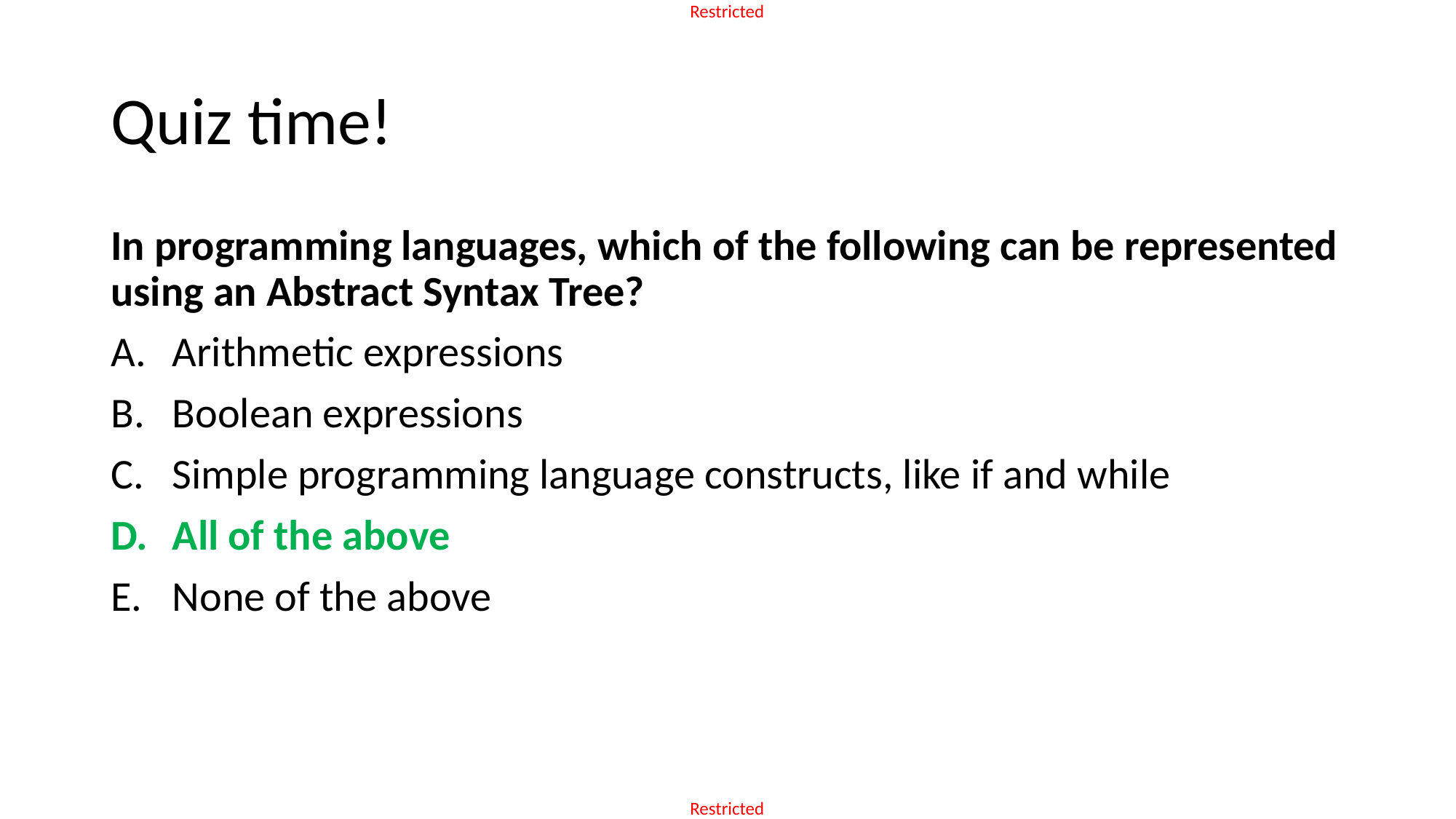

# Quiz time!
In programming languages, which of the following can be represented using an Abstract Syntax Tree?
Arithmetic expressions
Boolean expressions
Simple programming language constructs, like if and while
All of the above
None of the above